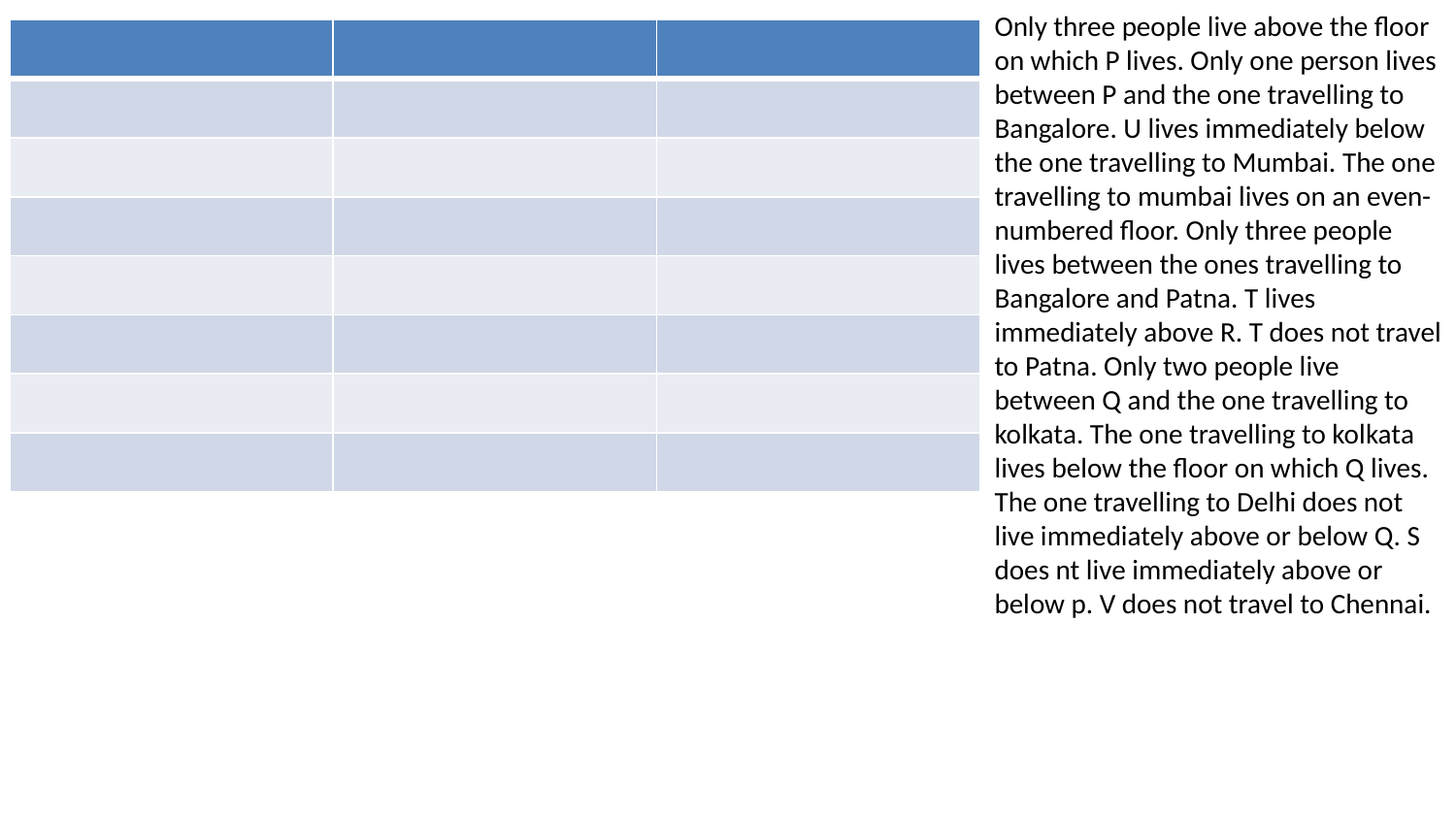

Only three people live above the floor on which P lives. Only one person lives between P and the one travelling to Bangalore. U lives immediately below the one travelling to Mumbai. The one travelling to mumbai lives on an even-numbered floor. Only three people lives between the ones travelling to Bangalore and Patna. T lives immediately above R. T does not travel to Patna. Only two people live between Q and the one travelling to kolkata. The one travelling to kolkata lives below the floor on which Q lives. The one travelling to Delhi does not live immediately above or below Q. S does nt live immediately above or below p. V does not travel to Chennai.

|  |  |  |
| --- | --- | --- |
|  |  |  |
|  |  |  |
|  |  |  |
|  |  |  |
|  |  |  |
|  |  |  |
|  |  |  |